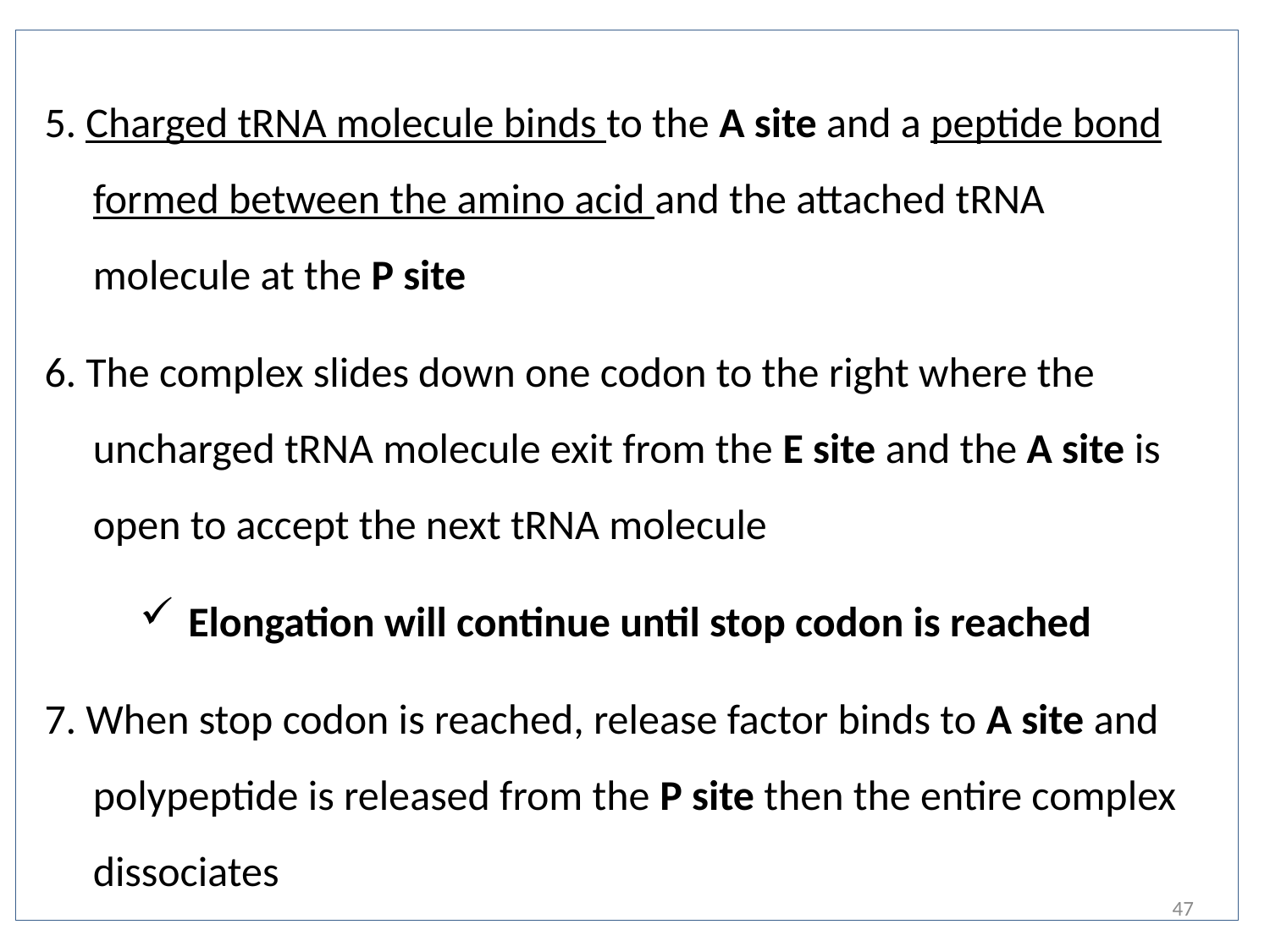

5. Charged tRNA molecule binds to the A site and a peptide bond formed between the amino acid and the attached tRNA molecule at the P site
6. The complex slides down one codon to the right where the uncharged tRNA molecule exit from the E site and the A site is open to accept the next tRNA molecule
Elongation will continue until stop codon is reached
7. When stop codon is reached, release factor binds to A site and polypeptide is released from the P site then the entire complex dissociates
47